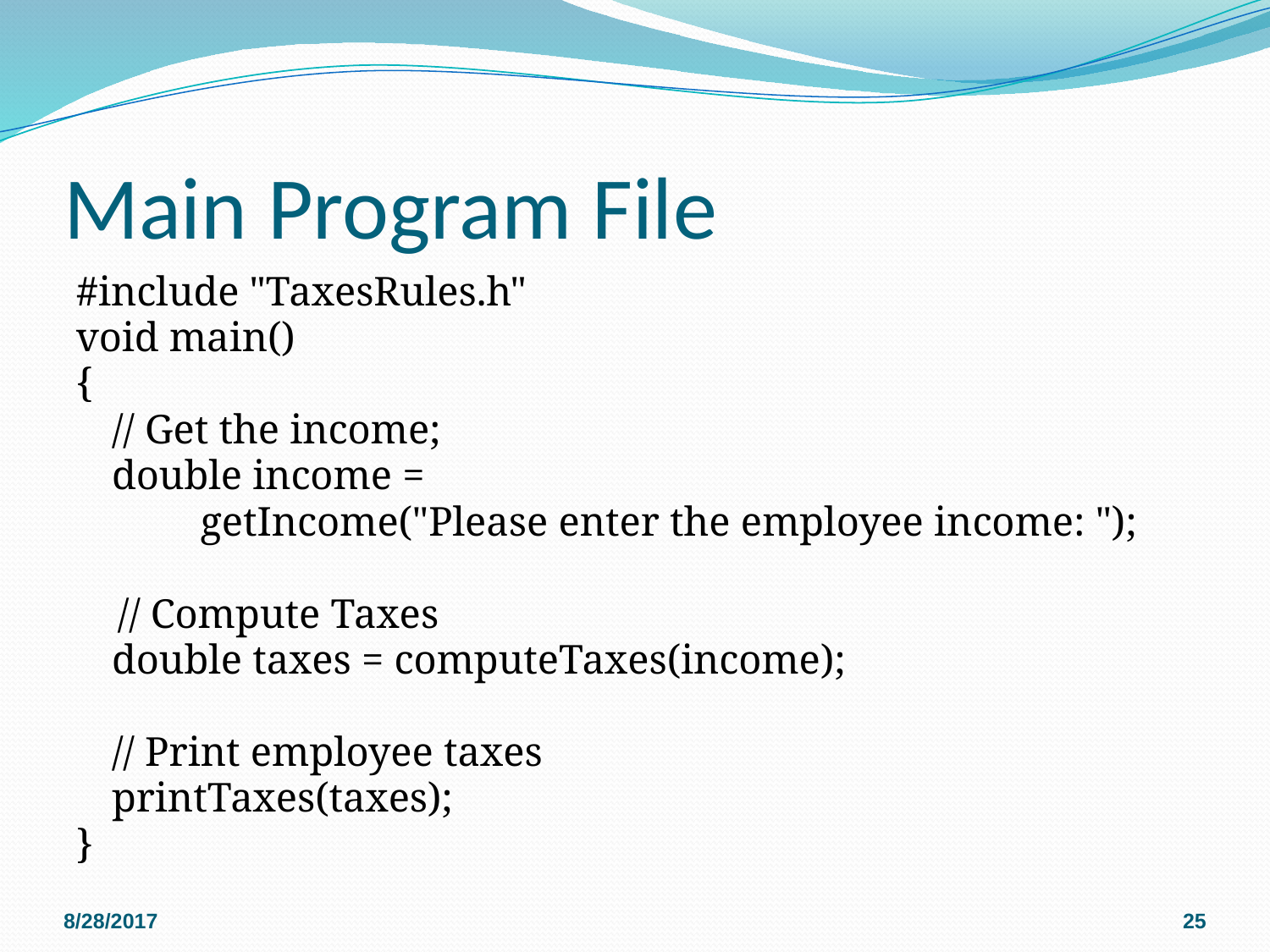

# Main Program File
#include "TaxesRules.h"
void main()
{
	// Get the income;
	double income =
            getIncome("Please enter the employee income: ");

    // Compute Taxes
	double taxes = computeTaxes(income);

	// Print employee taxes
	printTaxes(taxes);
}
8/28/2017
25